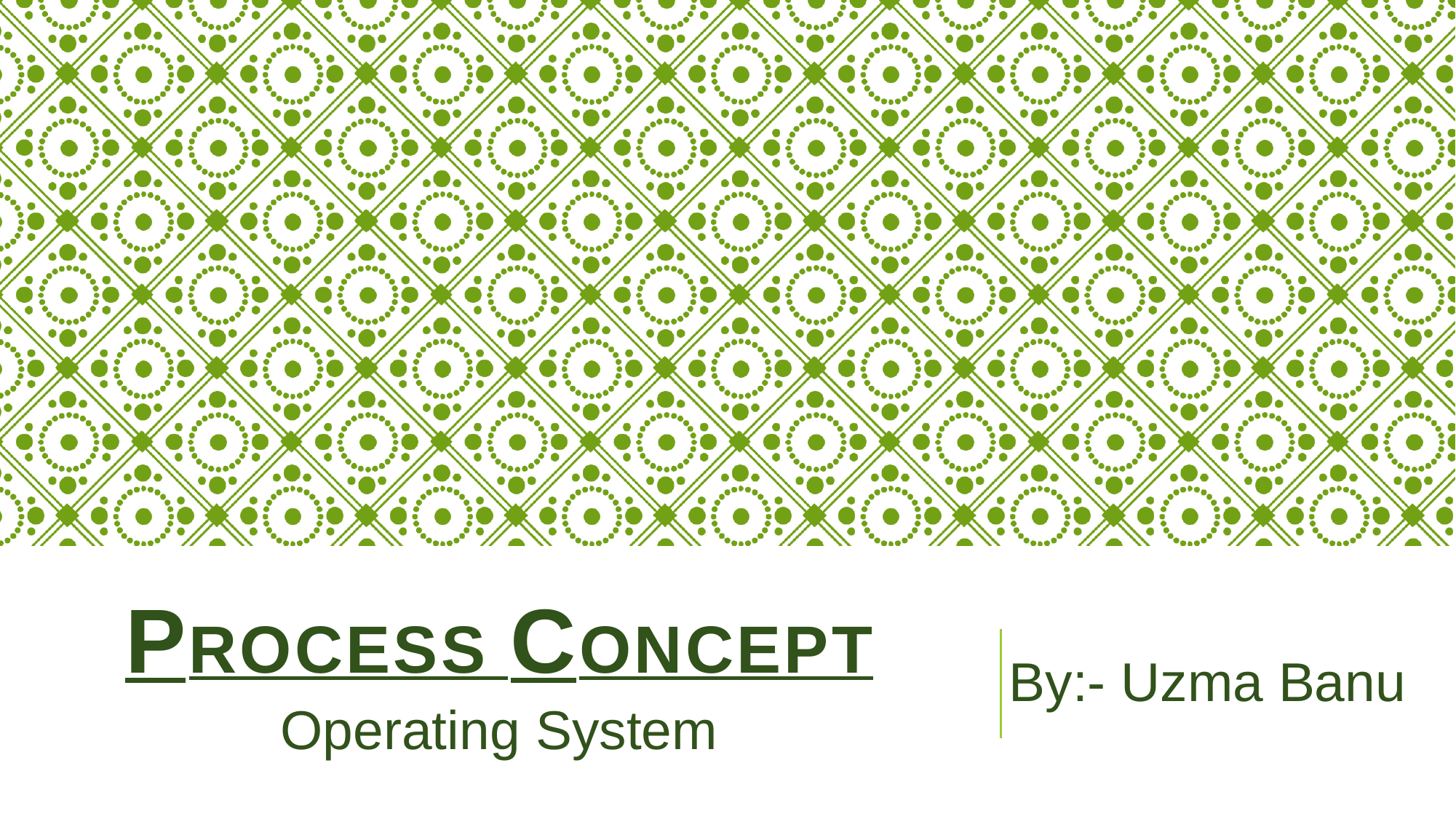

# process concept
By:- Uzma Banu
Operating System